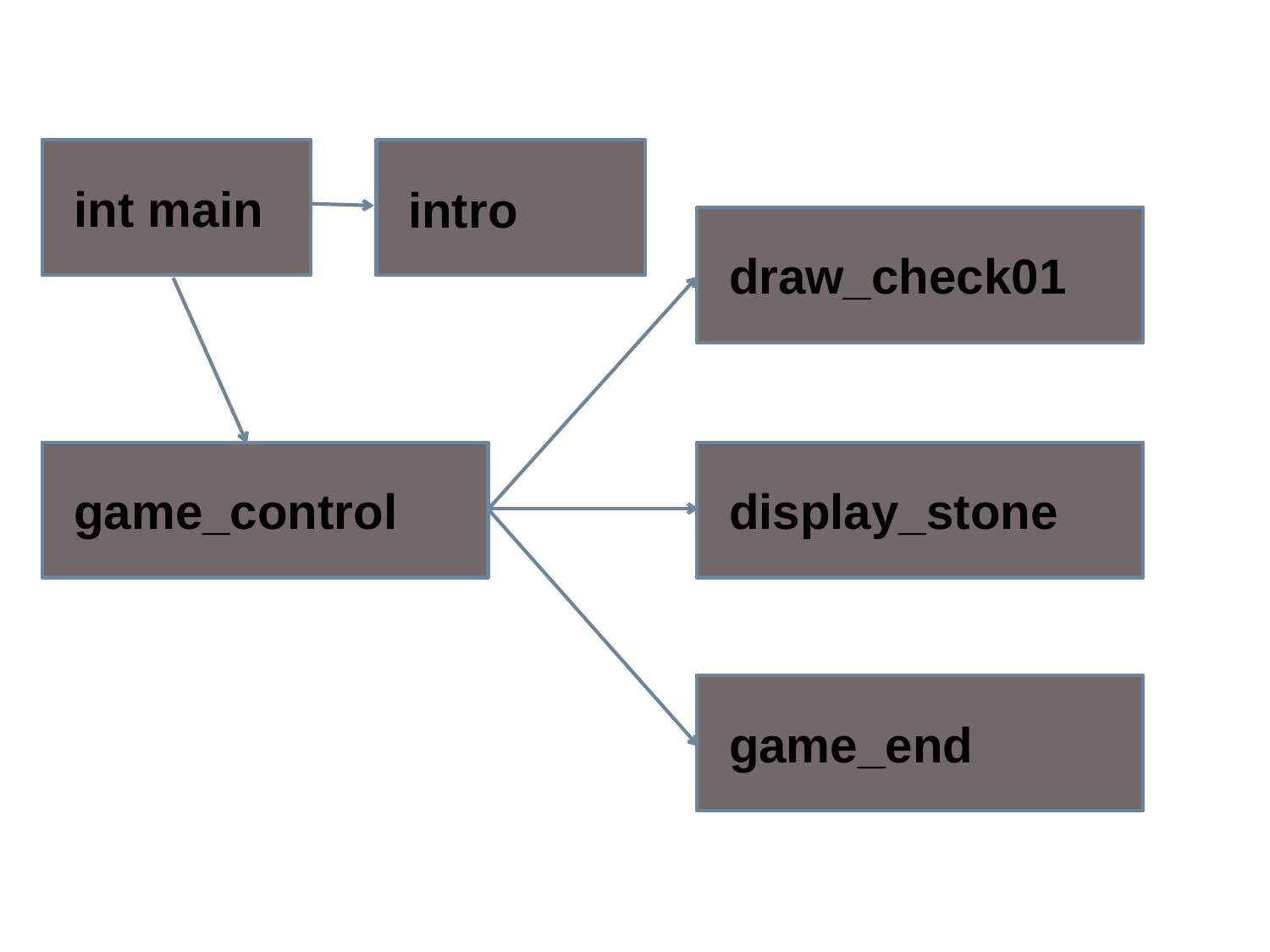

int main

intro

draw_check01

game_control

display_stone

game_end